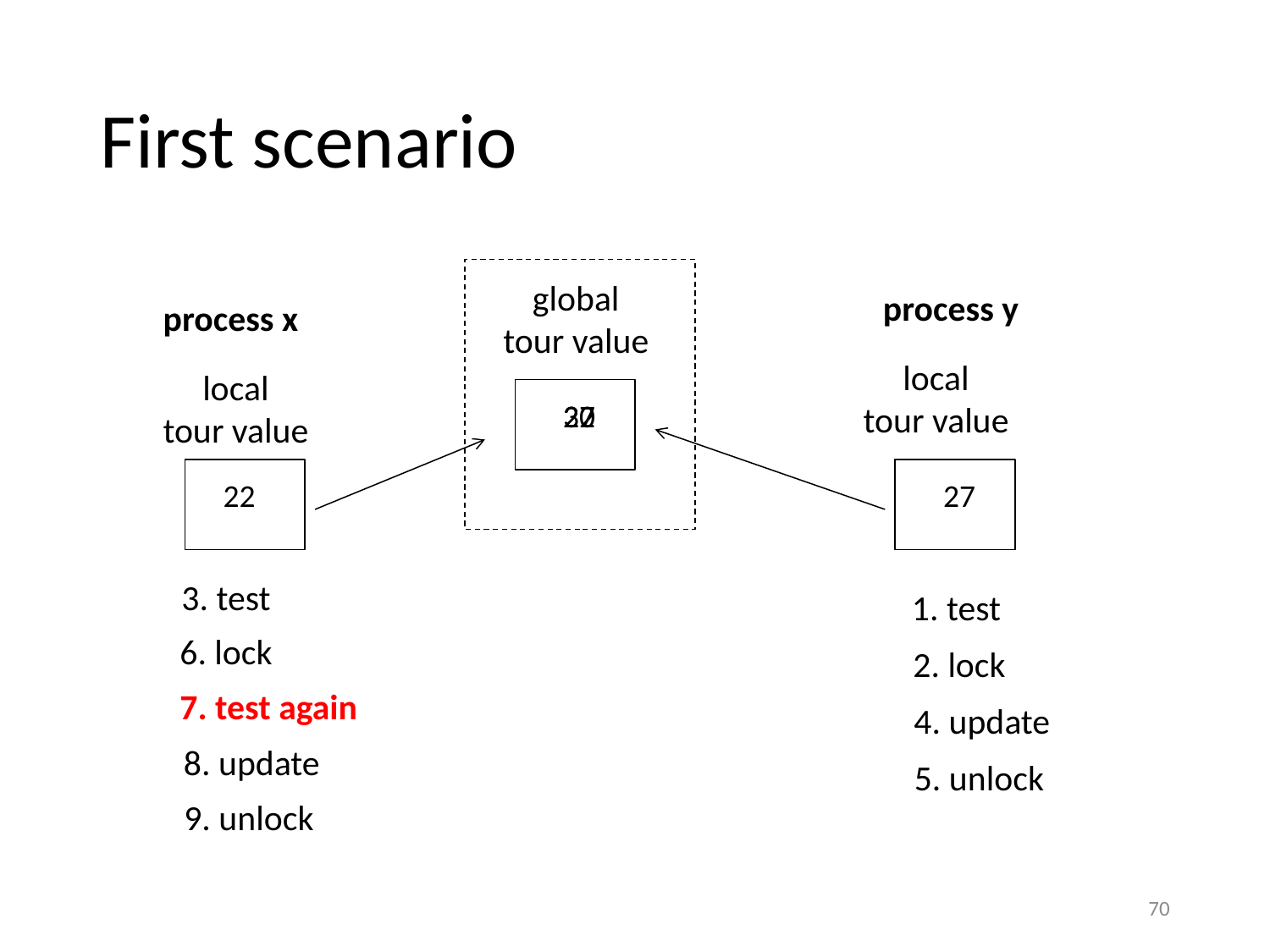

# First scenario

global
tour value
process y
process x
local
tour value
local
tour value

30
27
22

22
27
3. test
1. test
6. lock
2. lock
7. test again
4. update
8. update
5. unlock
9. unlock
70